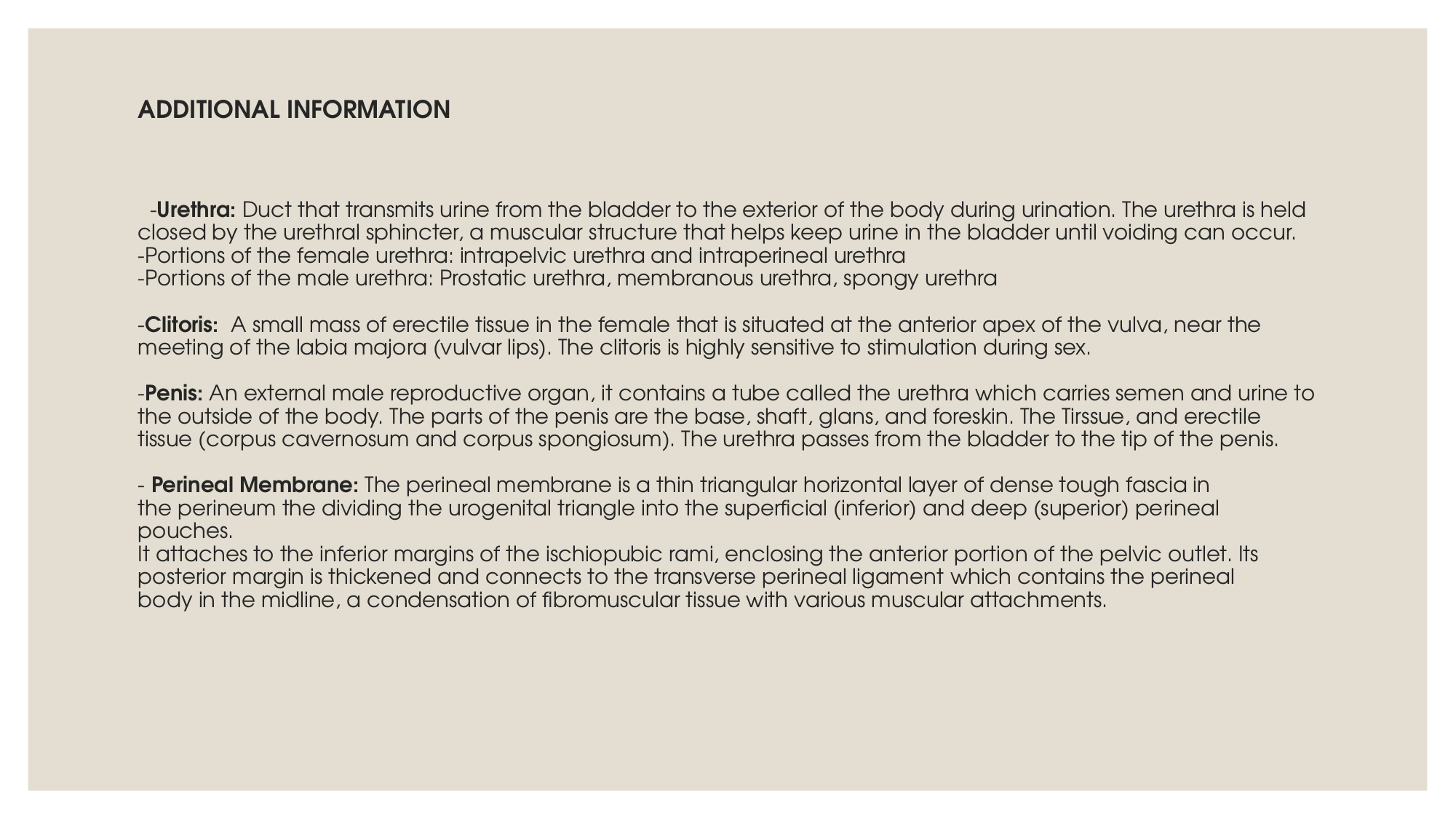

# ADDITIONAL INFORMATION  -Urethra: Duct that transmits urine from the bladder to the exterior of the body during urination. The urethra is held closed by the urethral sphincter, a muscular structure that helps keep urine in the bladder until voiding can occur. -Portions of the female urethra: intrapelvic urethra and intraperineal urethra -Portions of the male urethra: Prostatic urethra, membranous urethra, spongy urethra   -Clitoris:  A small mass of erectile tissue in the female that is situated at the anterior apex of the vulva, near the meeting of the labia majora (vulvar lips). The clitoris is highly sensitive to stimulation during sex.   -Penis: An external male reproductive organ, it contains a tube called the urethra which carries semen and urine to the outside of the body. The parts of the penis are the base, shaft, glans, and foreskin. The Tirssue, and erectile tissue (corpus cavernosum and corpus spongiosum). The urethra passes from the bladder to the tip of the penis. - Perineal Membrane: The perineal membrane is a thin triangular horizontal layer of dense tough fascia in the perineum the dividing the urogenital triangle into the superficial (inferior) and deep (superior) perineal pouches. It attaches to the inferior margins of the ischiopubic rami, enclosing the anterior portion of the pelvic outlet. Its posterior margin is thickened and connects to the transverse perineal ligament which contains the perineal body in the midline, a condensation of fibromuscular tissue with various muscular attachments.